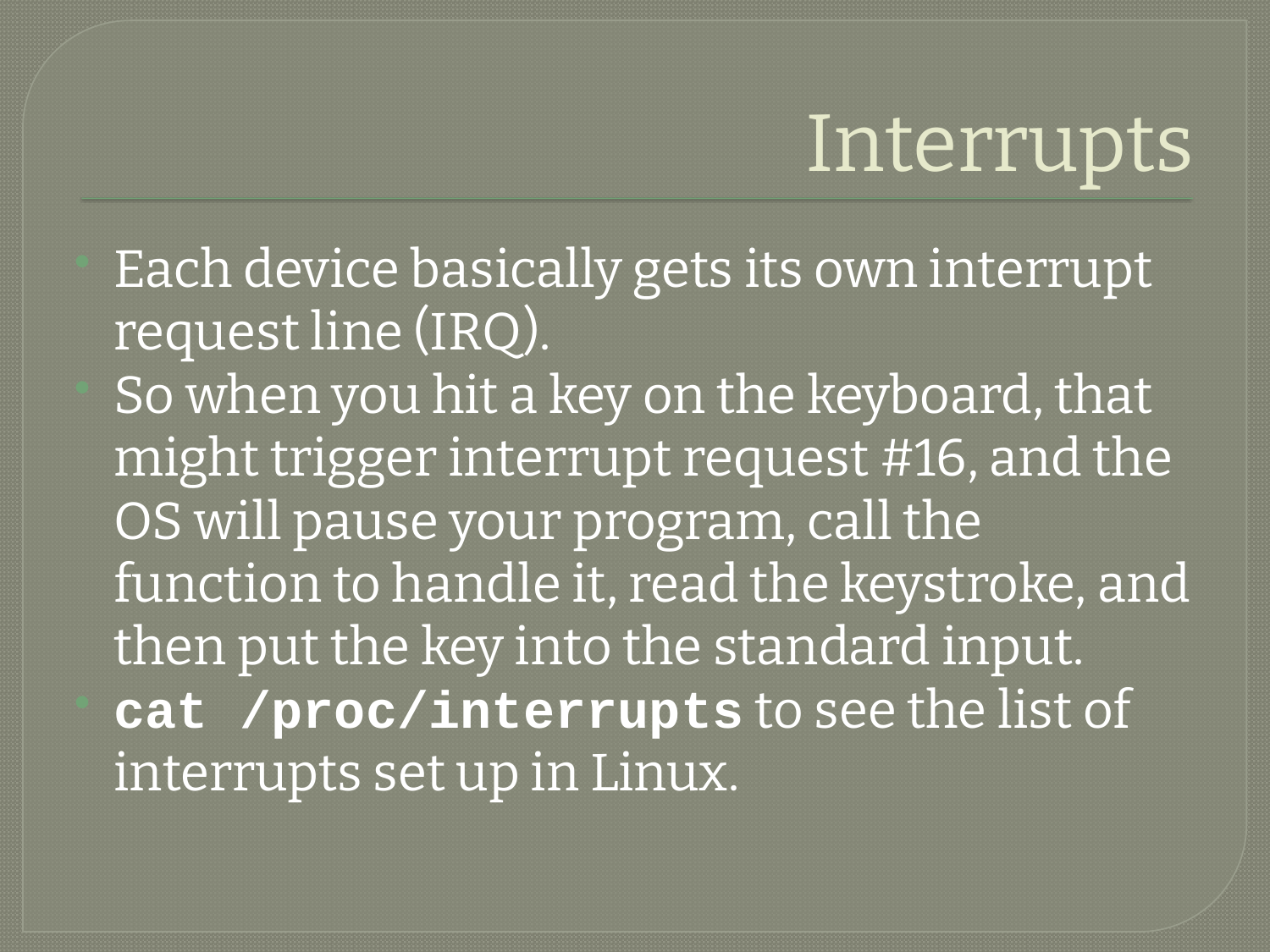

# Interrupts
Each device basically gets its own interrupt request line (IRQ).
So when you hit a key on the keyboard, that might trigger interrupt request #16, and the OS will pause your program, call the function to handle it, read the keystroke, and then put the key into the standard input.
cat /proc/interrupts to see the list of interrupts set up in Linux.